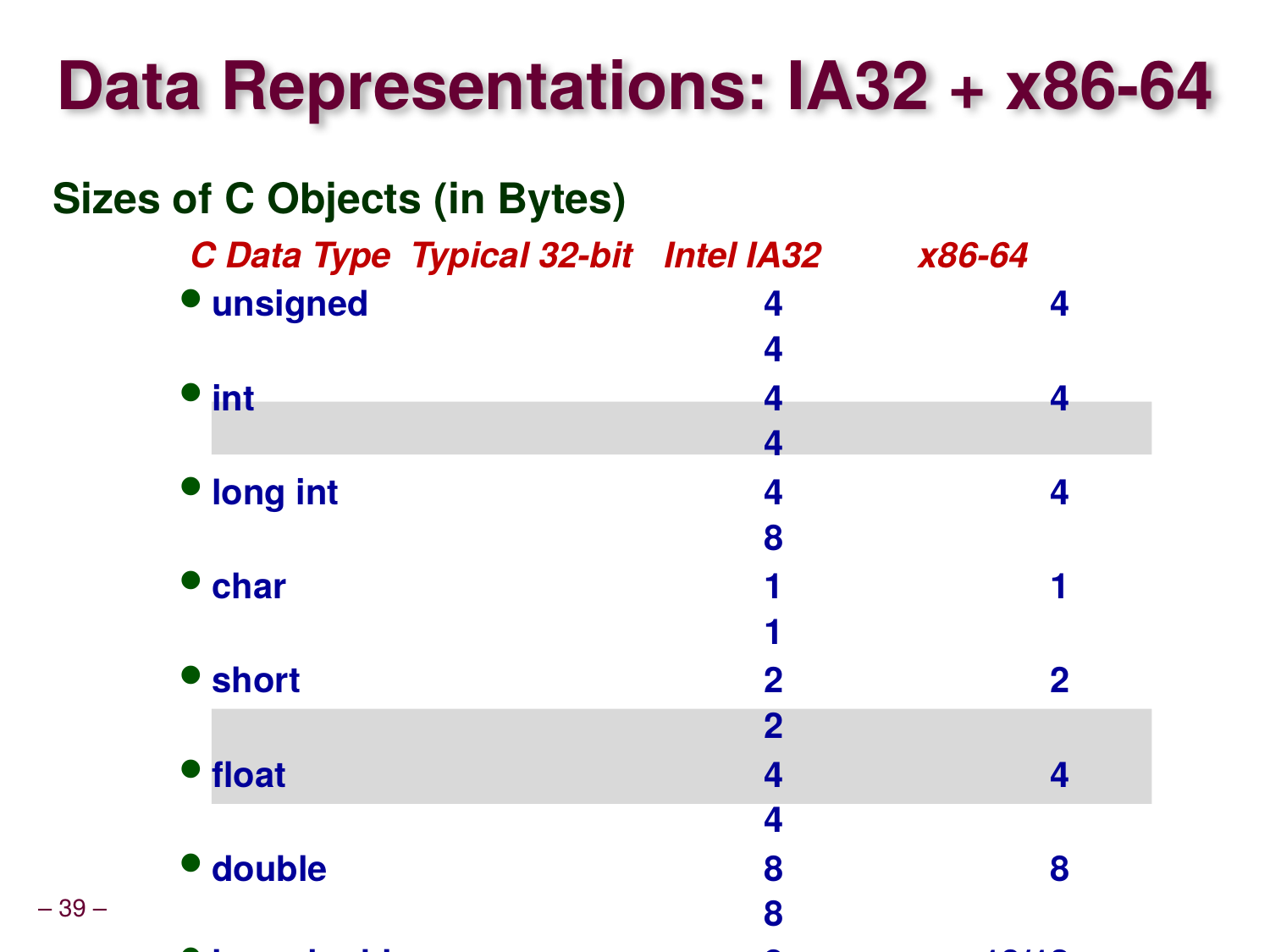

# Data Representations: IA32 + x86-64
Sizes of C Objects (in Bytes)
       C Data Type	Typical 32-bit	Intel IA32	x86-64
unsigned	4	4	4
int	4	4	4
long int	4	4	8
char	1	1	1
short	2	2	2
float	4	4	4
double	8	8	8
long double	8	10/12	16
char *	4	4	8
Or any other pointer